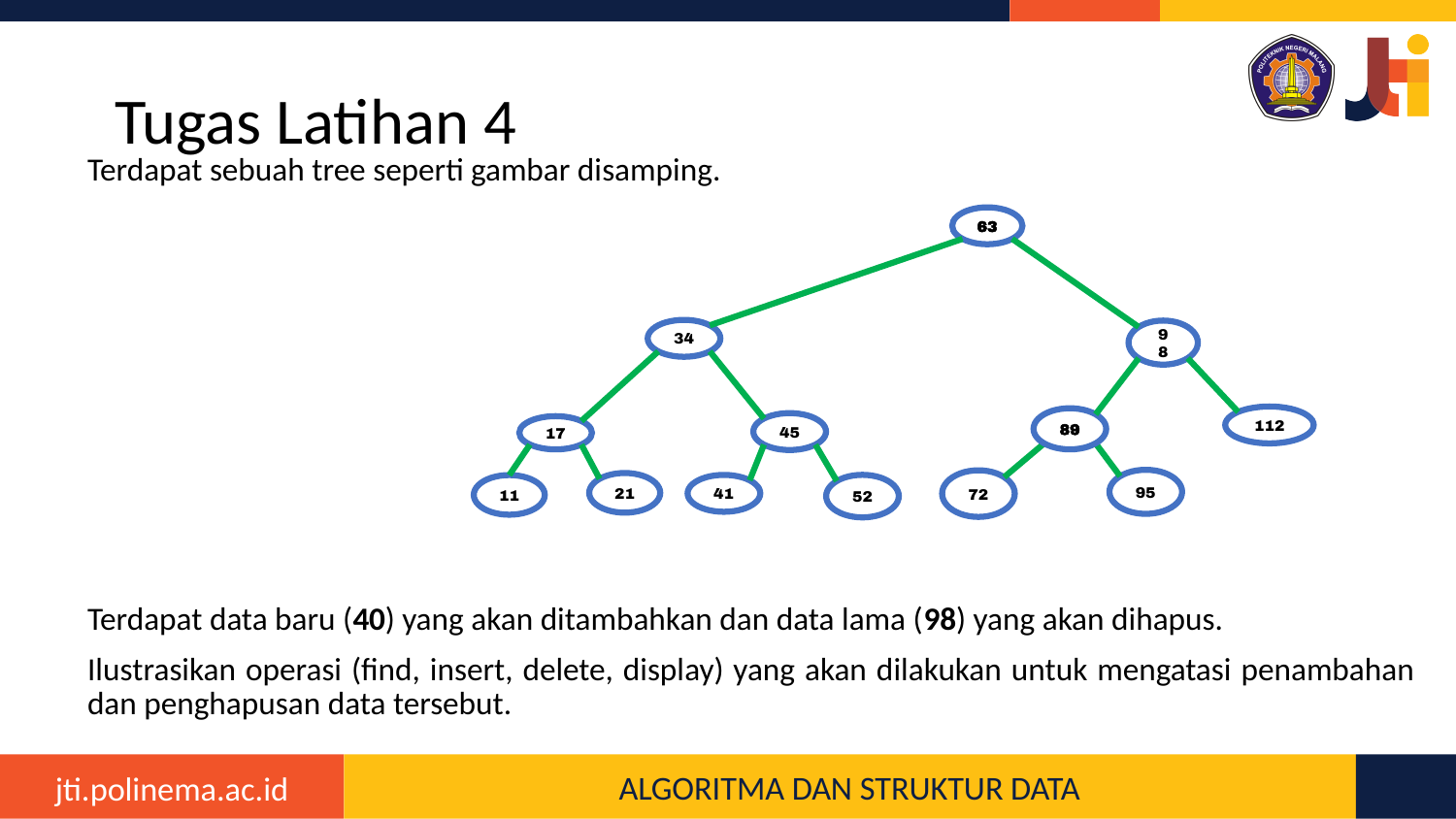

# Tugas Latihan 4
Terdapat sebuah tree seperti gambar disamping.

Terdapat data baru (40) yang akan ditambahkan dan data lama (98) yang akan dihapus.
Ilustrasikan operasi (find, insert, delete, display) yang akan dilakukan untuk mengatasi penambahan dan penghapusan data tersebut.

63
34
98
112
89
45
17
95
72
21
52
41
11